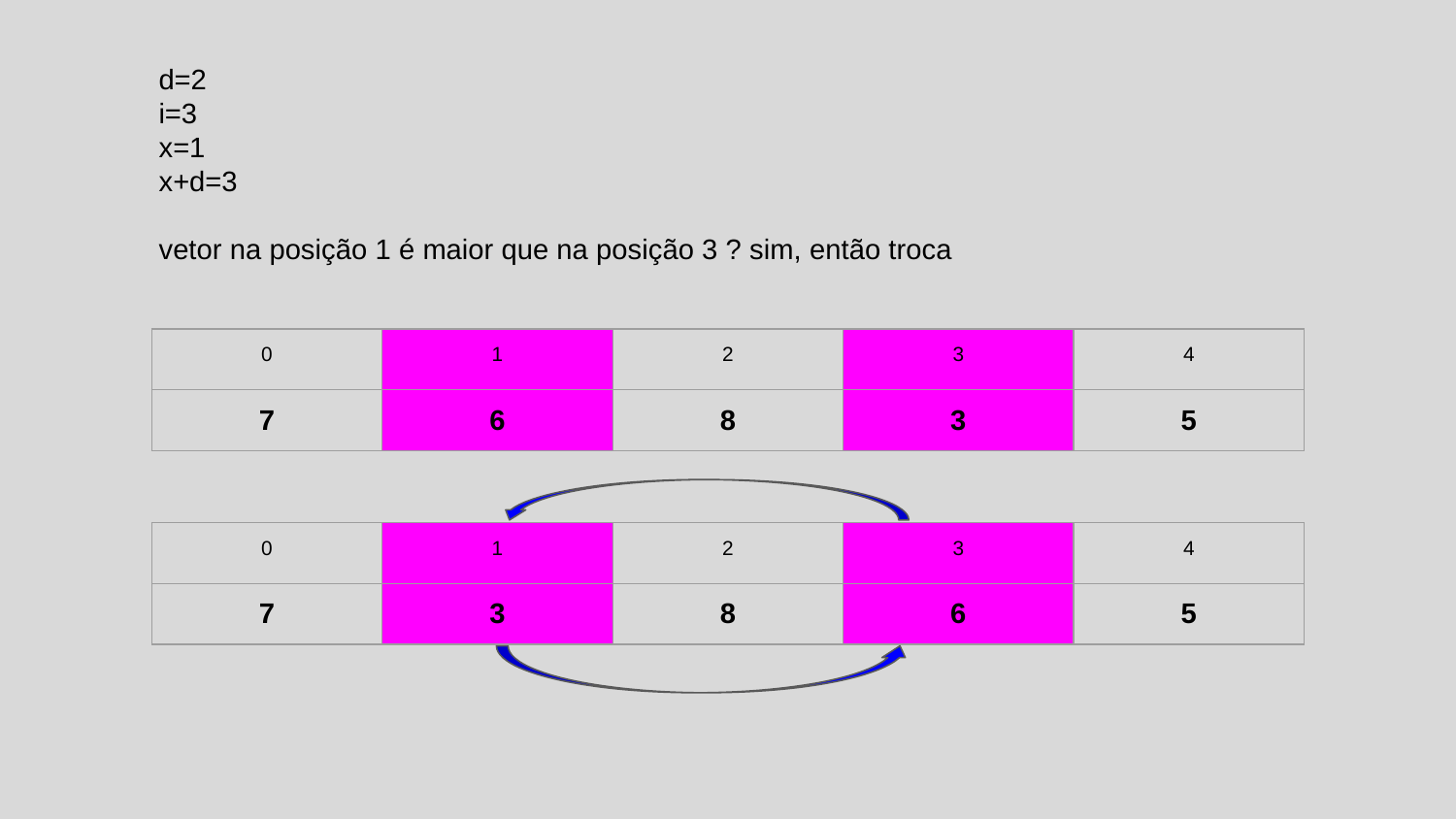

d=2
i=3
x=1
x+d=3

vetor na posição 1 é maior que na posição 3 ? sim, então troca

| 0 | 1 | 2 | 3 | 4 |
| --- | --- | --- | --- | --- |
| 7 | 6 | 8 | 3 | 5 |

| 0 | 1 | 2 | 3 | 4 |
| --- | --- | --- | --- | --- |
| 7 | 3 | 8 | 6 | 5 |